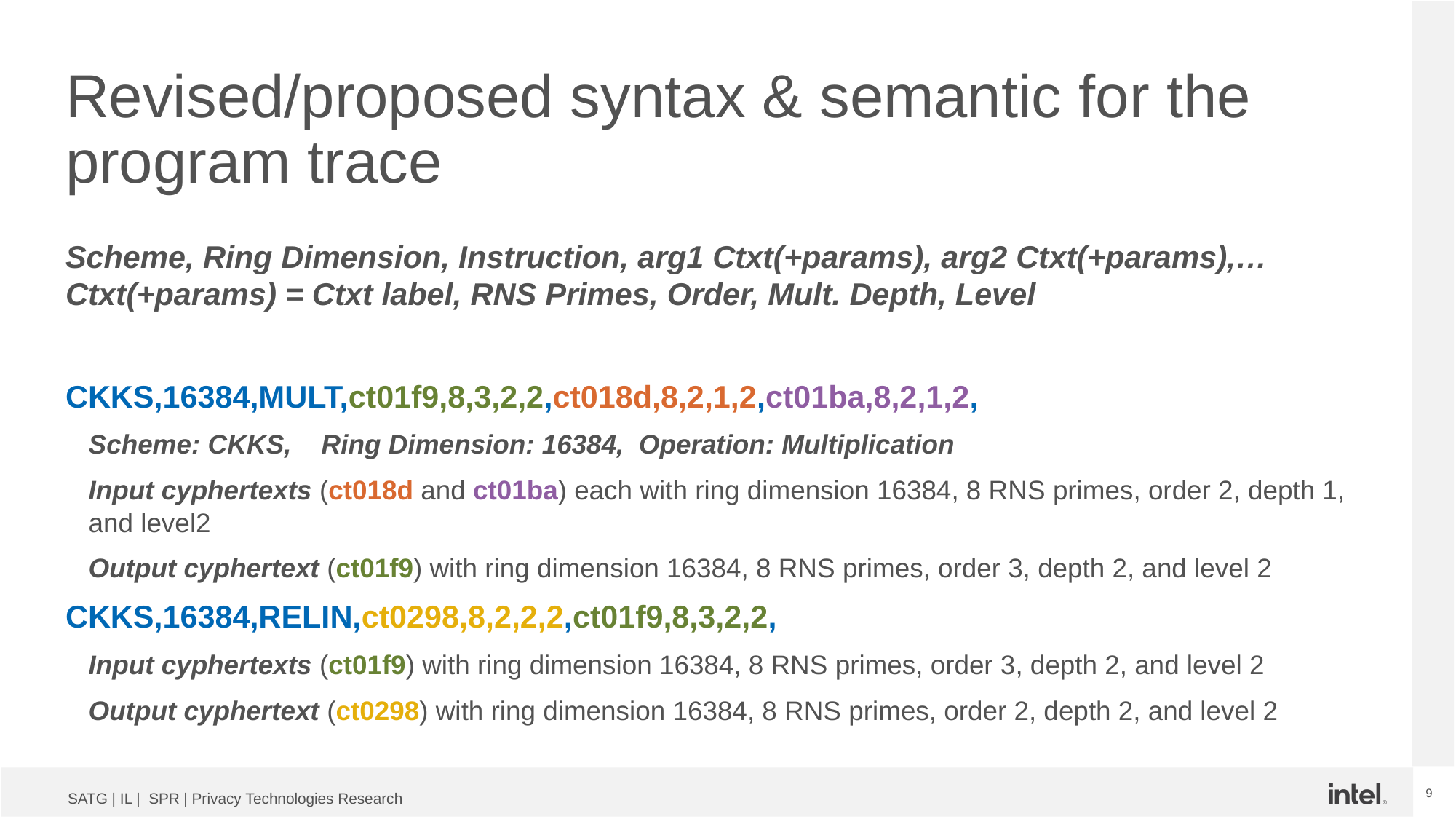

# Revised/proposed syntax & semantic for the program trace

Scheme, Ring Dimension, Instruction, arg1 Ctxt(+params), arg2 Ctxt(+params),…
Ctxt(+params) = Ctxt label, RNS Primes, Order, Mult. Depth, Level

CKKS,16384,MULT,ct01f9,8,3,2,2,ct018d,8,2,1,2,ct01ba,8,2,1,2,
Scheme: CKKS,    Ring Dimension: 16384,  Operation: Multiplication
Input cyphertexts (ct018d and ct01ba) each with ring dimension 16384, 8 RNS primes, order 2, depth 1, and level2
Output cyphertext (ct01f9) with ring dimension 16384, 8 RNS primes, order 3, depth 2, and level 2
CKKS,16384,RELIN,ct0298,8,2,2,2,ct01f9,8,3,2,2,
Input cyphertexts (ct01f9) with ring dimension 16384, 8 RNS primes, order 3, depth 2, and level 2
Output cyphertext (ct0298) with ring dimension 16384, 8 RNS primes, order 2, depth 2, and level 2